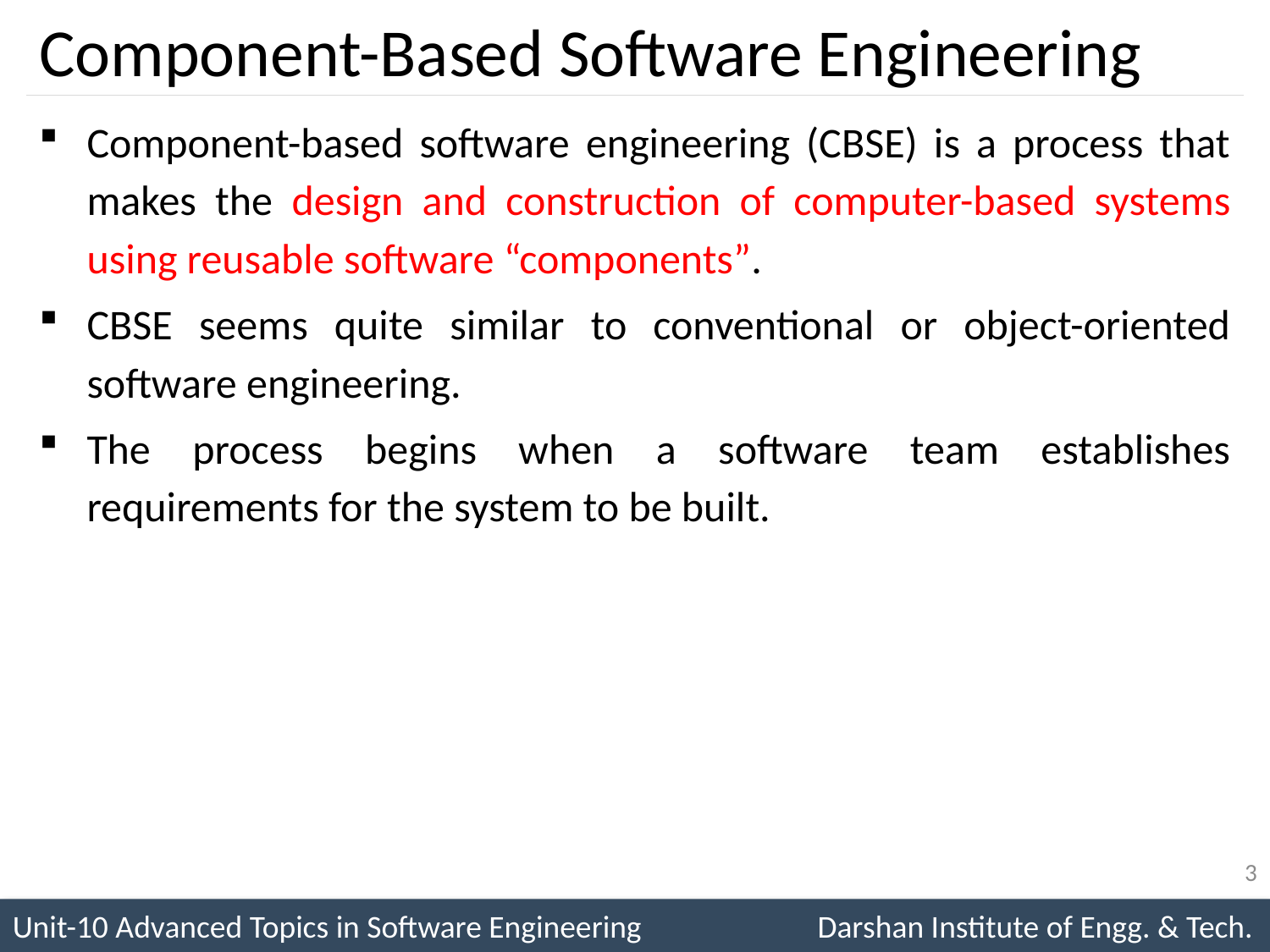

# Component-Based Software Engineering
Component-based software engineering (CBSE) is a process that makes the design and construction of computer-based systems using reusable software “components”.
CBSE seems quite similar to conventional or object-oriented software engineering.
The process begins when a software team establishes requirements for the system to be built.
3